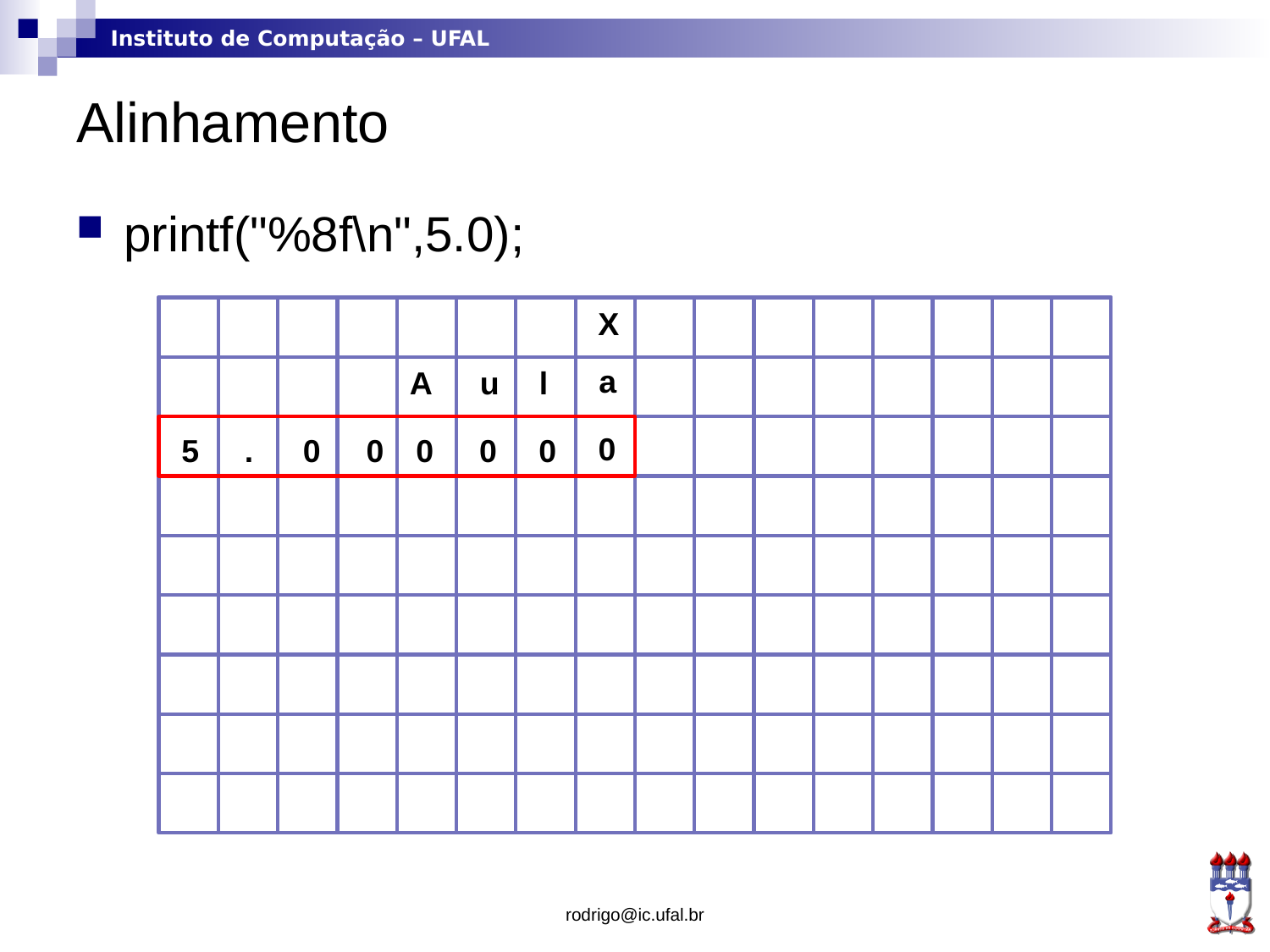

# Alinhamento
printf("%8f\n",5.0);

X
a

A
u
l

0
5
.
0
0
0
0
0

rodrigo@ic.ufal.br